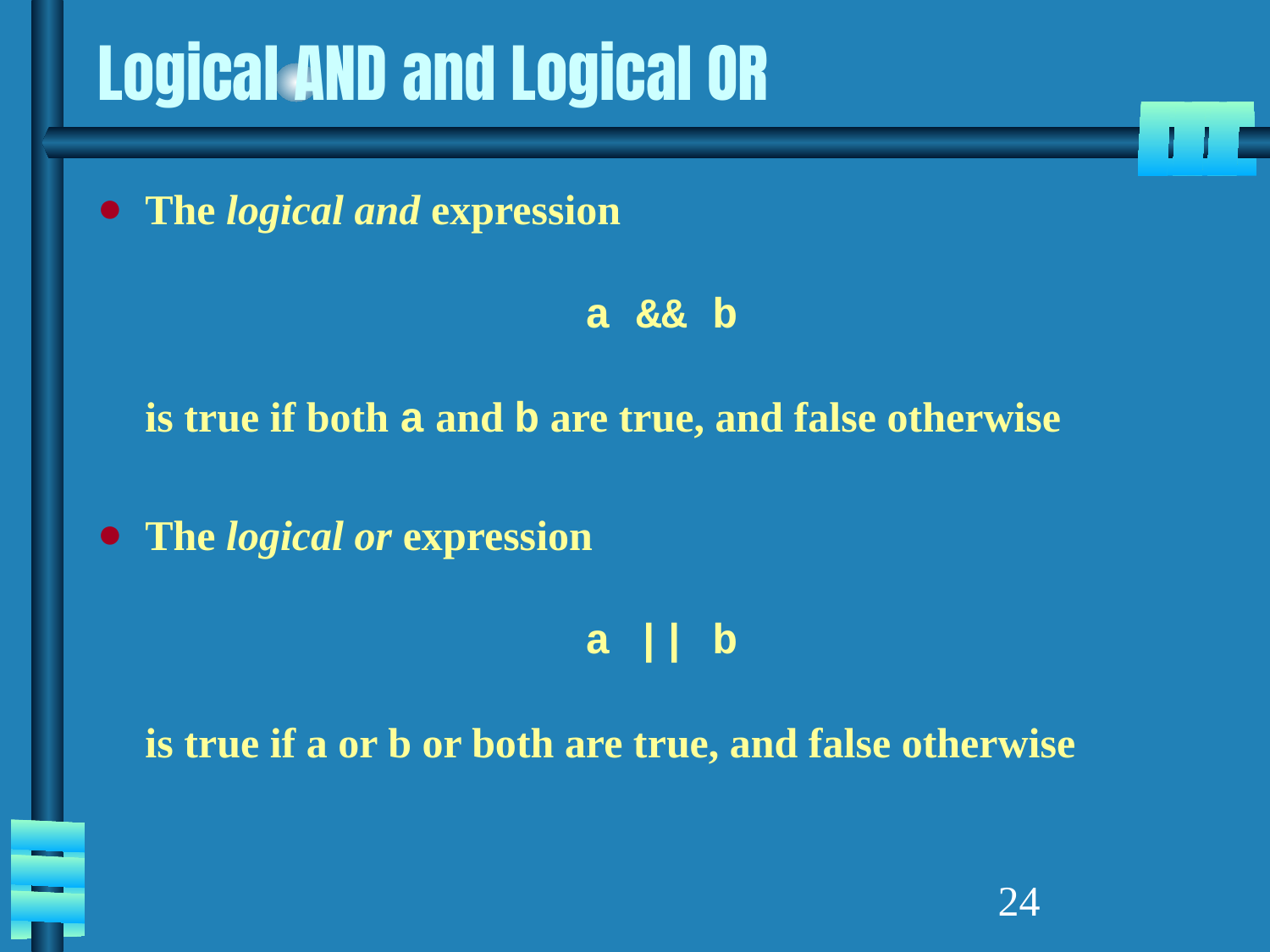

# Logical AND and Logical OR
The logical and expression

a && b

	is true if both a and b are true, and false otherwise

The logical or expression

a || b

	is true if a or b or both are true, and false otherwise
24